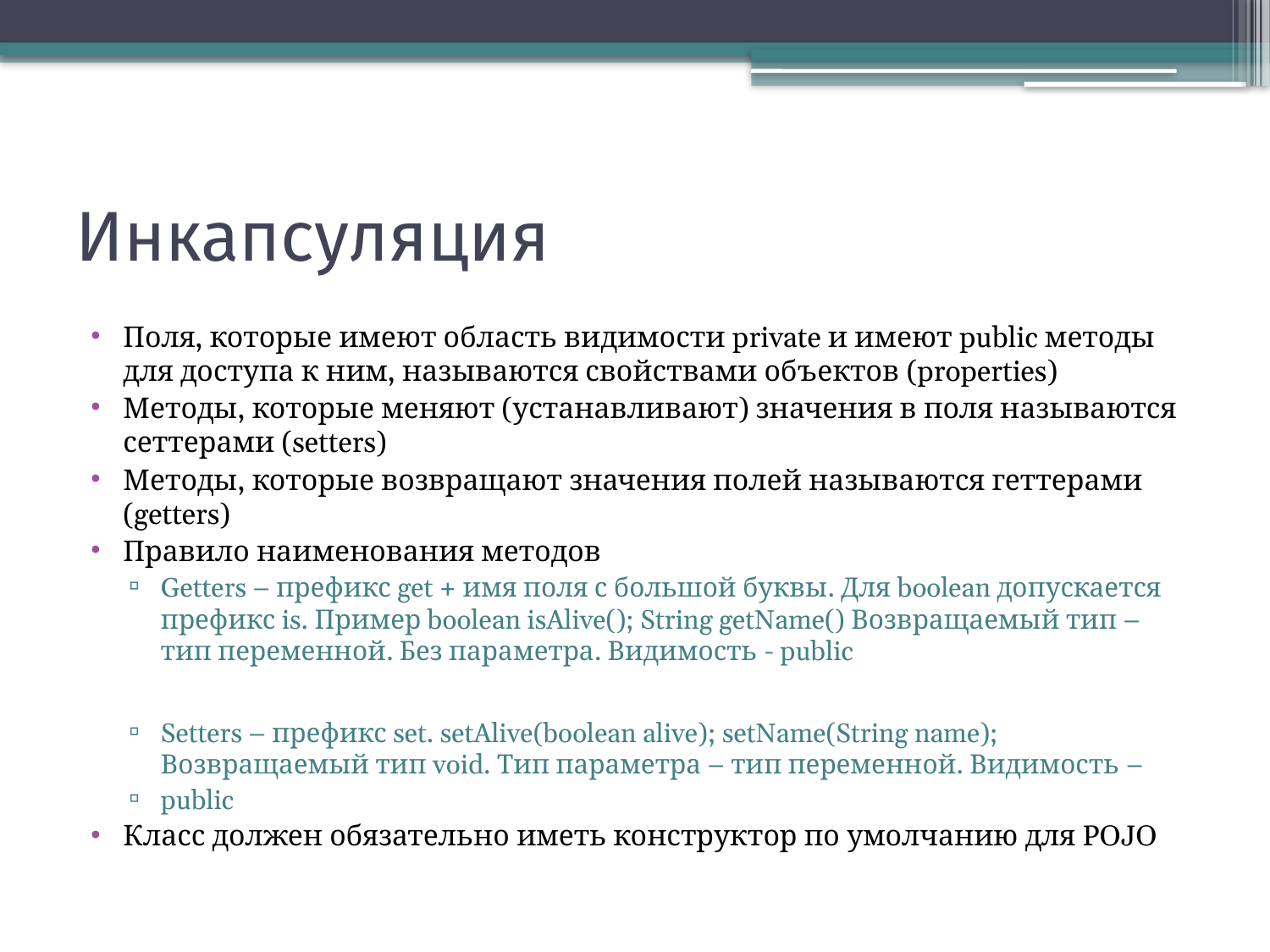

# Инкапсуляция
Поля, которые имеют область видимости private и имеют public методы для доступа к ним, называются свойствами объектов (properties)
Методы, которые меняют (устанавливают) значения в поля называются сеттерами (setters)
Методы, которые возвращают значения полей называются геттерами (getters)
Правило наименования методов
Getters – префикс get + имя поля с большой буквы. Для boolean допускается префикс is. Пример boolean isAlive(); String getName() Возвращаемый тип – тип переменной. Без параметра. Видимость - public

Setters – префикс set. setAlive(boolean alive); setName(String name); Возвращаемый тип void. Тип параметра – тип переменной. Видимость –
public
Класс должен обязательно иметь конструктор по умолчанию для POJO